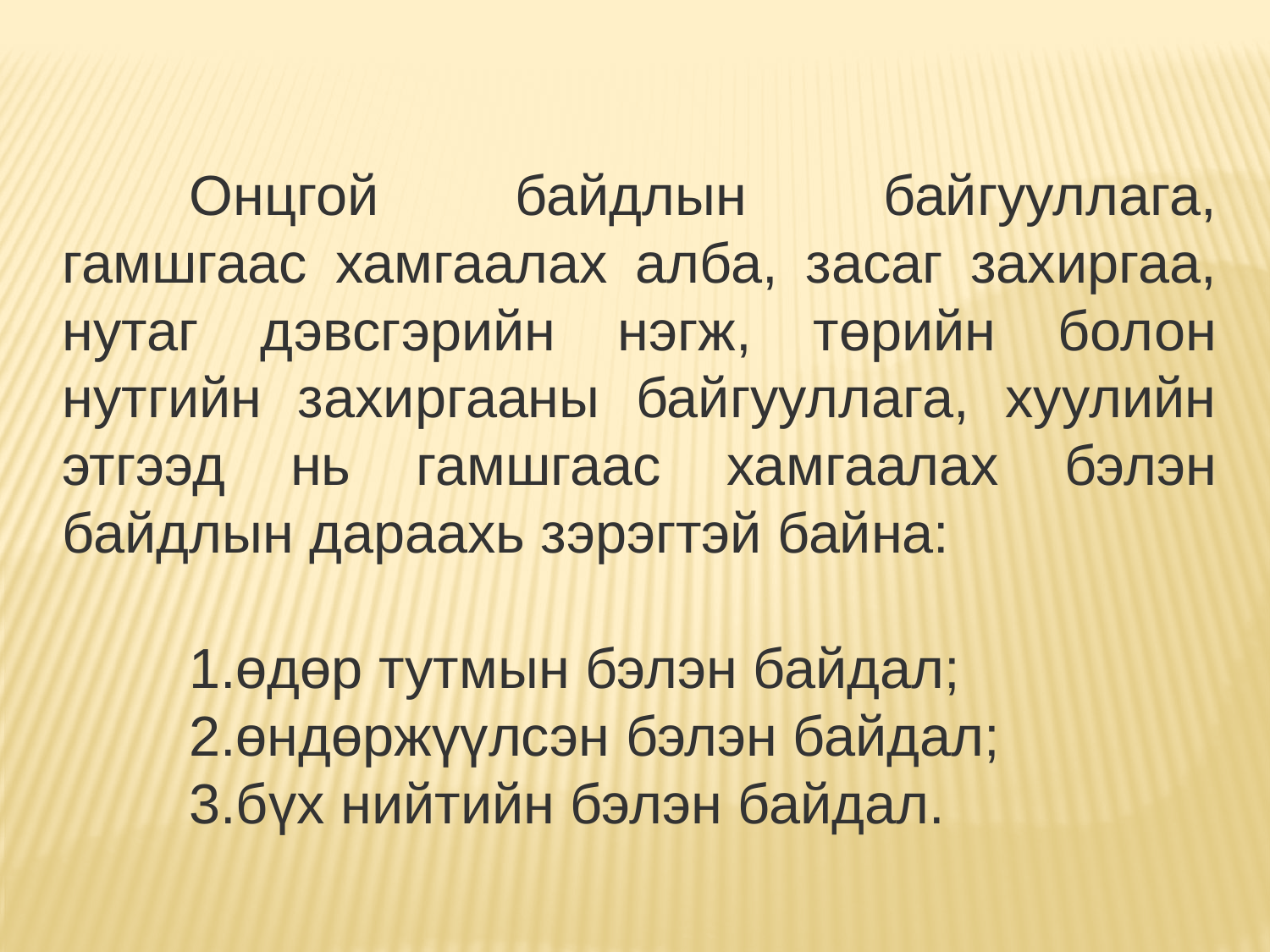

Онцгой байдлын байгууллага, гамшгаас хамгаалах алба, засаг захиргаа, нутаг дэвсгэрийн нэгж, төрийн болон нутгийн захиргааны байгууллага, хуулийн этгээд нь гамшгаас хамгаалах бэлэн байдлын дараахь зэрэгтэй байна:

1.өдөр тутмын бэлэн байдал;
2.өндөржүүлсэн бэлэн байдал;
3.бүх нийтийн бэлэн байдал.